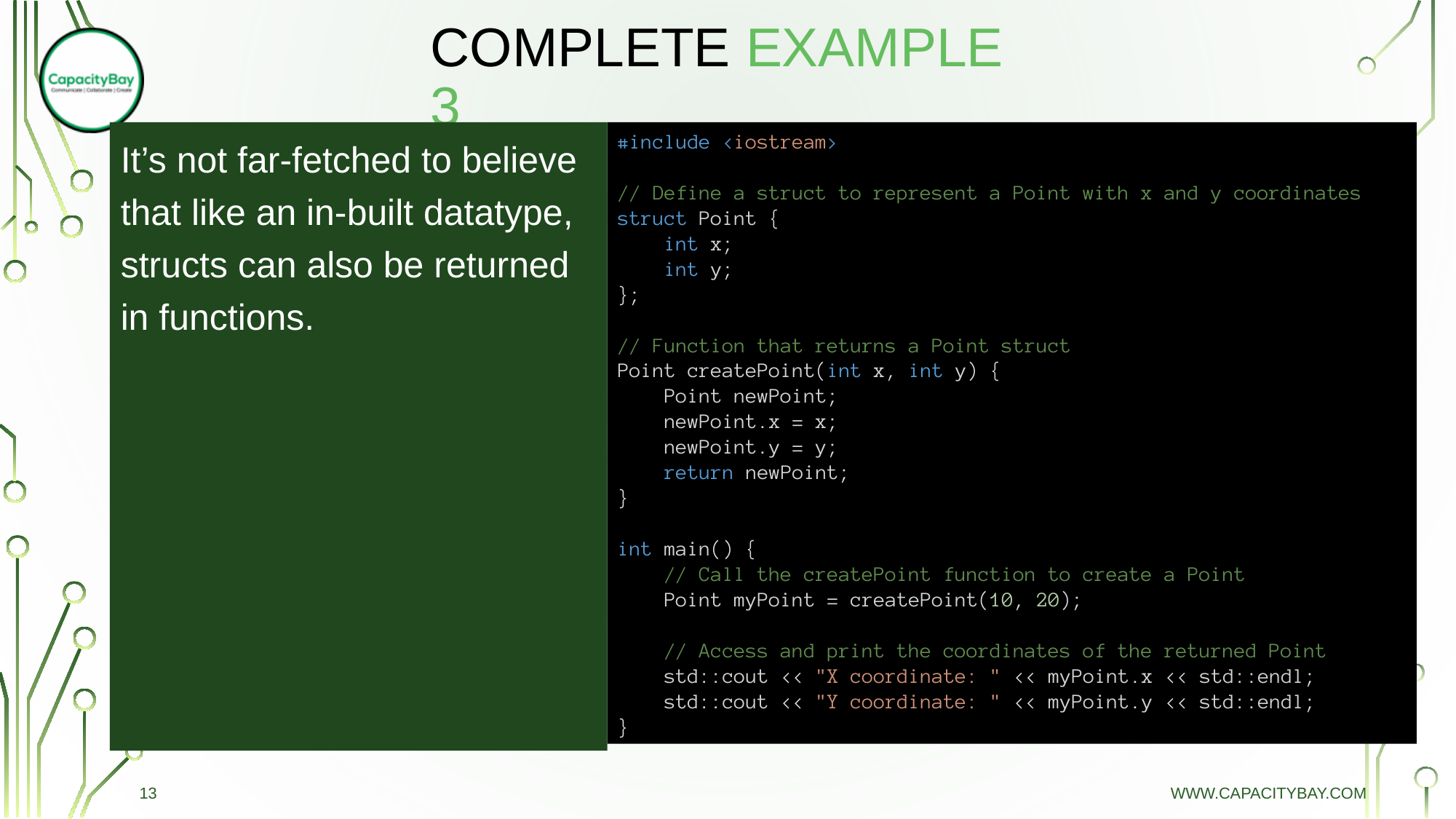

# COMPLETE EXAMPLE 3
It’s not far-fetched to believe that like an in-built datatype, structs can also be returned in functions.
#include <iostream>
// Define a struct to represent a Point with x and y coordinates
struct Point {
    int x;
    int y;
};
// Function that returns a Point struct
Point createPoint(int x, int y) {
    Point newPoint;
    newPoint.x = x;
    newPoint.y = y;
    return newPoint;
}
int main() {
    // Call the createPoint function to create a Point
    Point myPoint = createPoint(10, 20);
    // Access and print the coordinates of the returned Point
    std::cout << "X coordinate: " << myPoint.x << std::endl;
    std::cout << "Y coordinate: " << myPoint.y << std::endl;
}
13
www.capacitybay.com